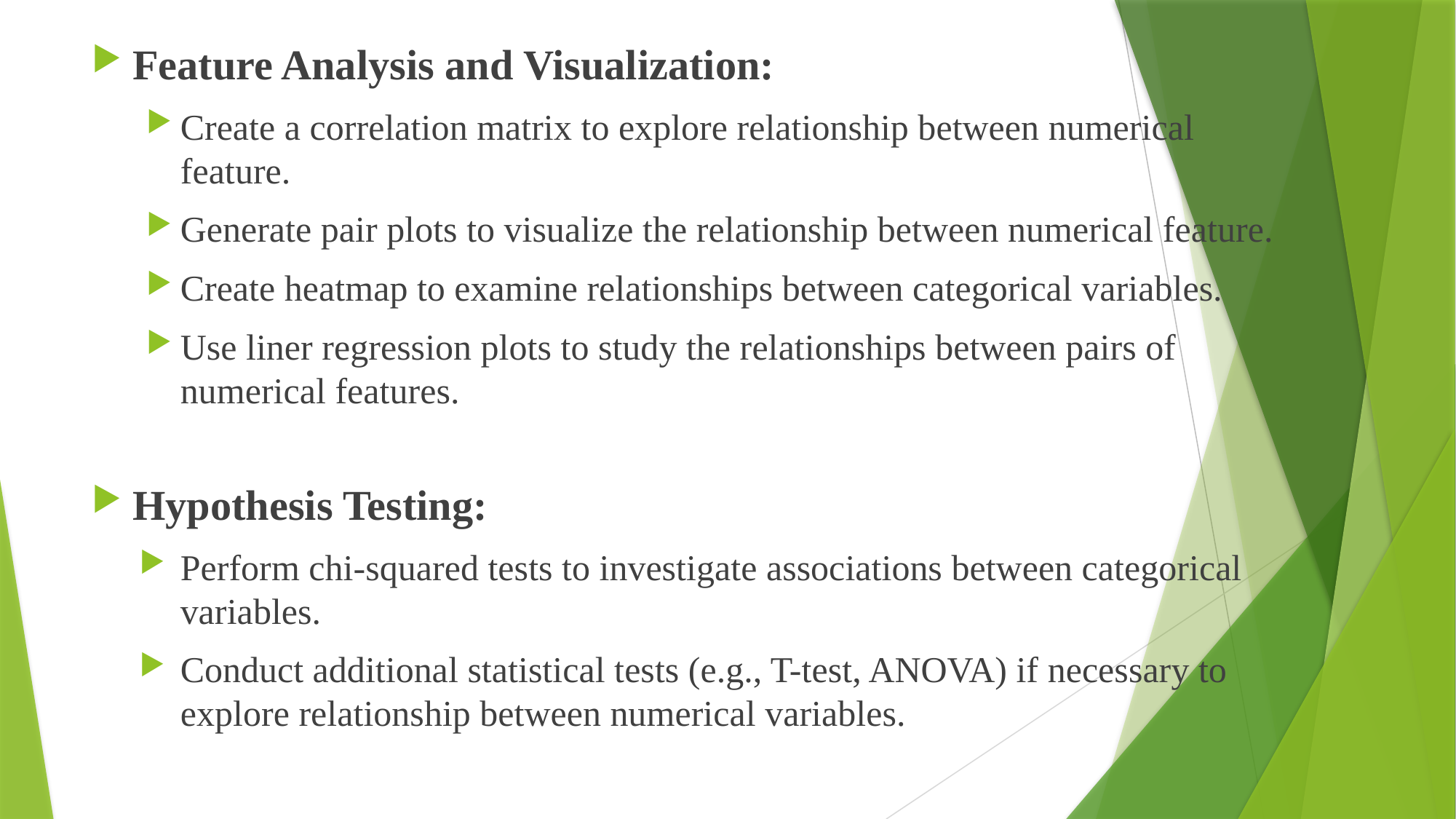

Feature Analysis and Visualization:
Create a correlation matrix to explore relationship between numerical feature.
Generate pair plots to visualize the relationship between numerical feature.
Create heatmap to examine relationships between categorical variables.
Use liner regression plots to study the relationships between pairs of numerical features.

Hypothesis Testing:
Perform chi-squared tests to investigate associations between categorical variables.
Conduct additional statistical tests (e.g., T-test, ANOVA) if necessary to explore relationship between numerical variables.